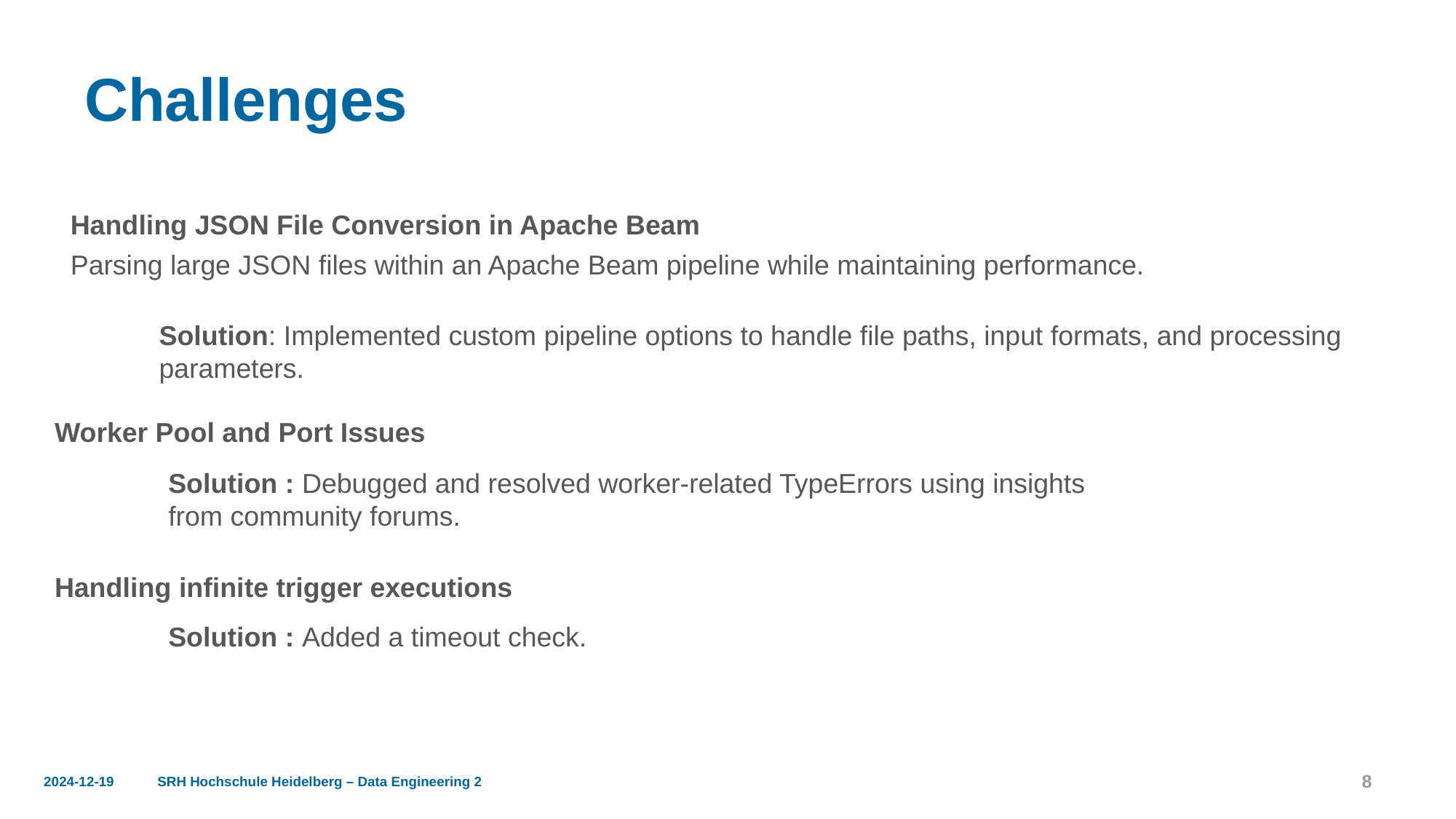

# Challenges
Handling JSON File Conversion in Apache Beam
Parsing large JSON files within an Apache Beam pipeline while maintaining performance.
Solution: Implemented custom pipeline options to handle file paths, input formats, and processing parameters.

Worker Pool and Port Issues
Solution : Debugged and resolved worker-related TypeErrors using insights from community forums.
Handling infinite trigger executions
Solution : Added a timeout check.
2024-12-19
SRH Hochschule Heidelberg – Data Engineering 2
8